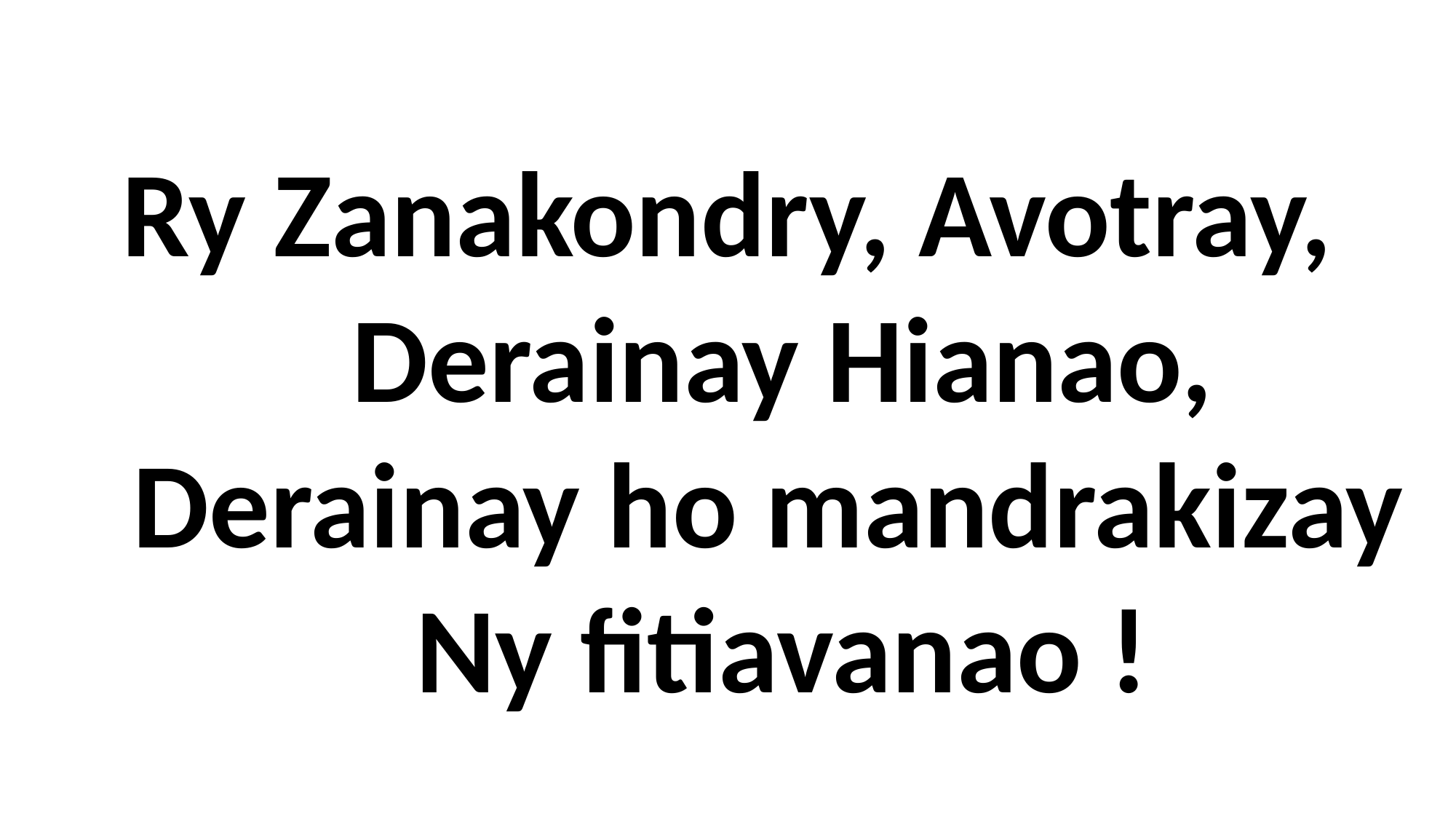

Ry Zanakondry, Avotray,
    Derainay Hianao,
   Derainay ho mandrakizay
    Ny fitiavanao !